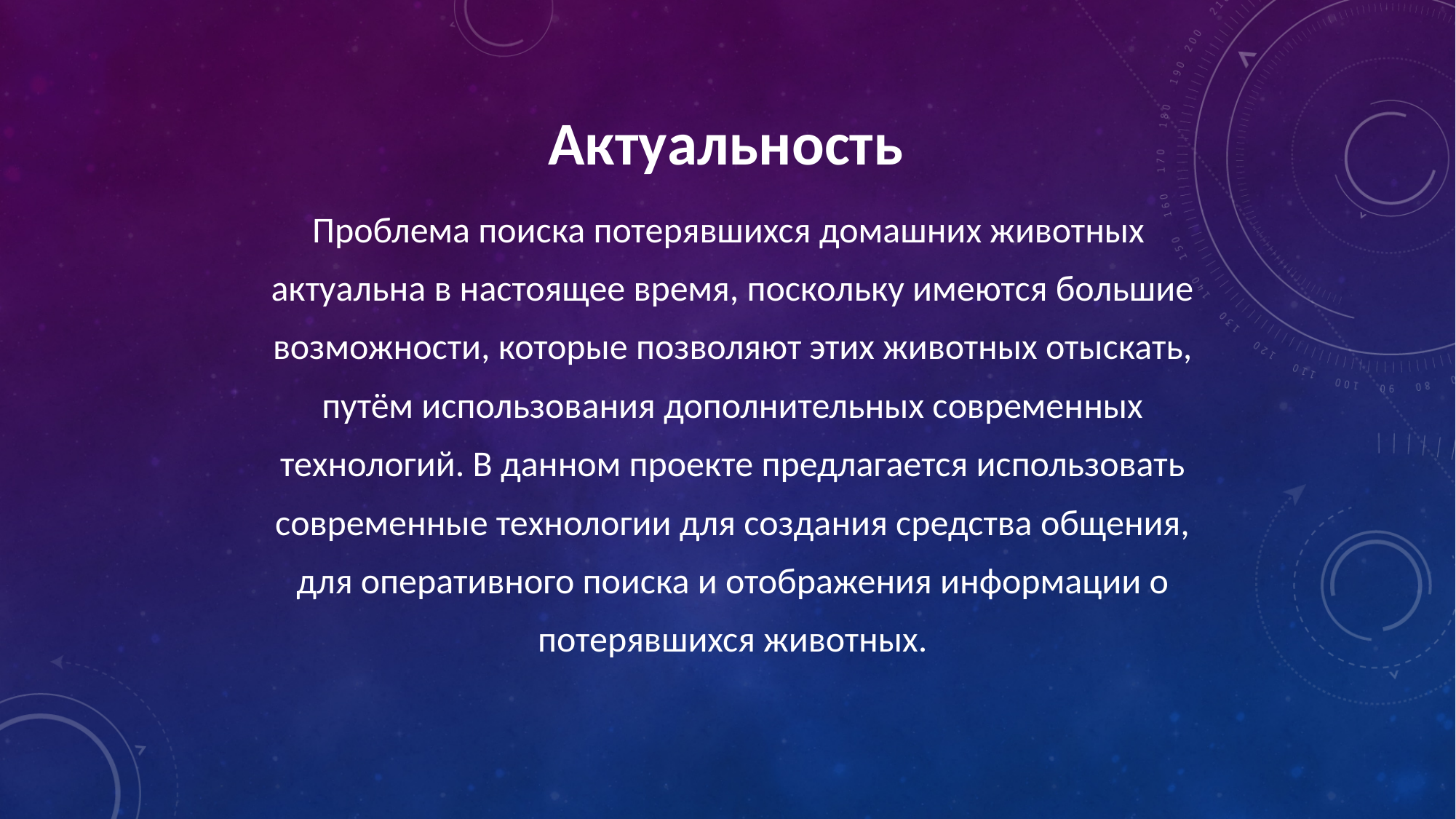

Актуальность
Проблема поиска потерявшихся домашних животных  актуальна в настоящее время, поскольку имеются большие возможности, которые позволяют этих животных отыскать, путём использования дополнительных современных технологий. В данном проекте предлагается использовать современные технологии для создания средства общения, для оперативного поиска и отображения информации о потерявшихся животных.